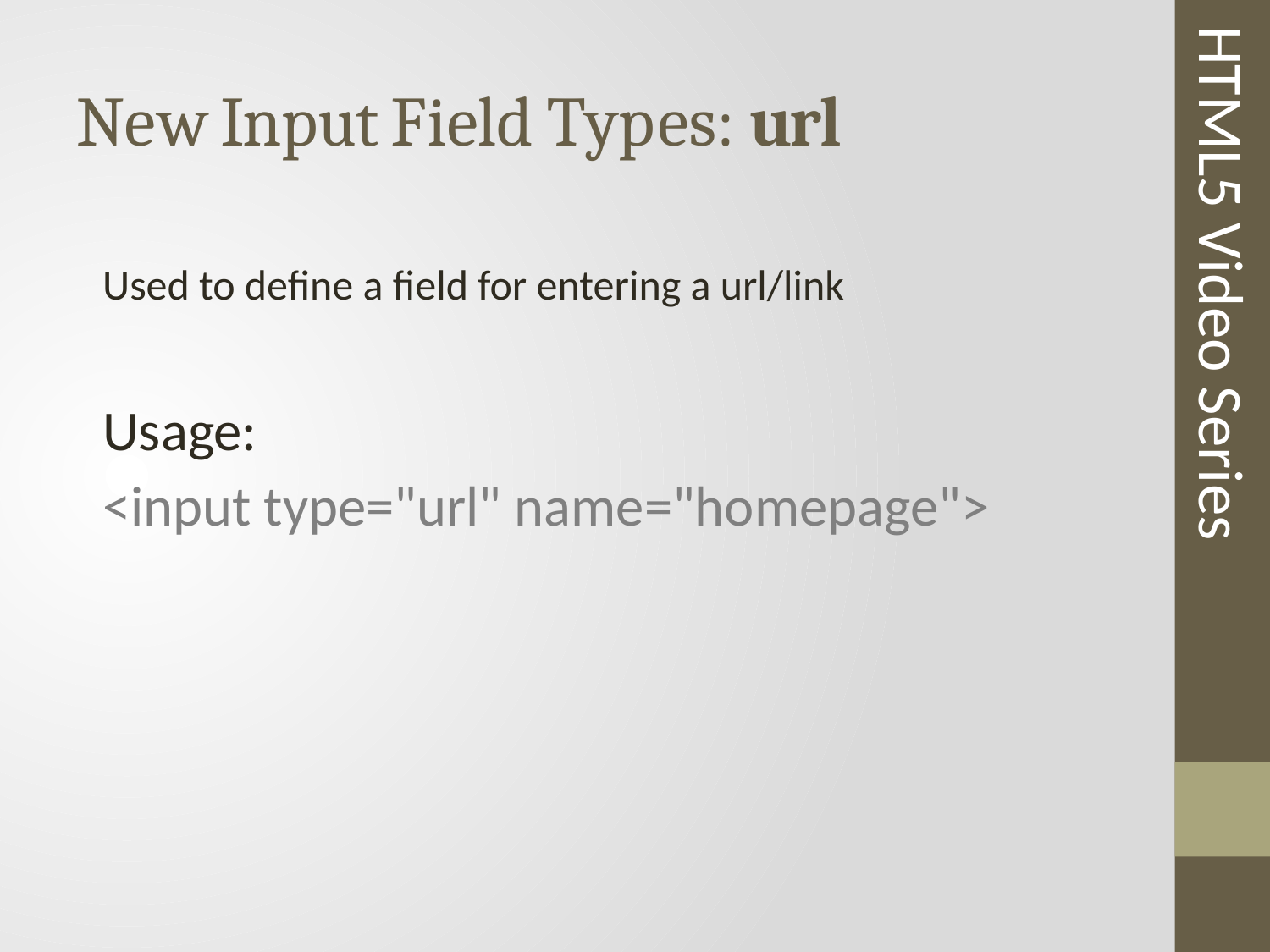

# New Input Field Types: url
HTML5 Video Series
Used to define a field for entering a url/link

Usage:
<input type="url" name="homepage">